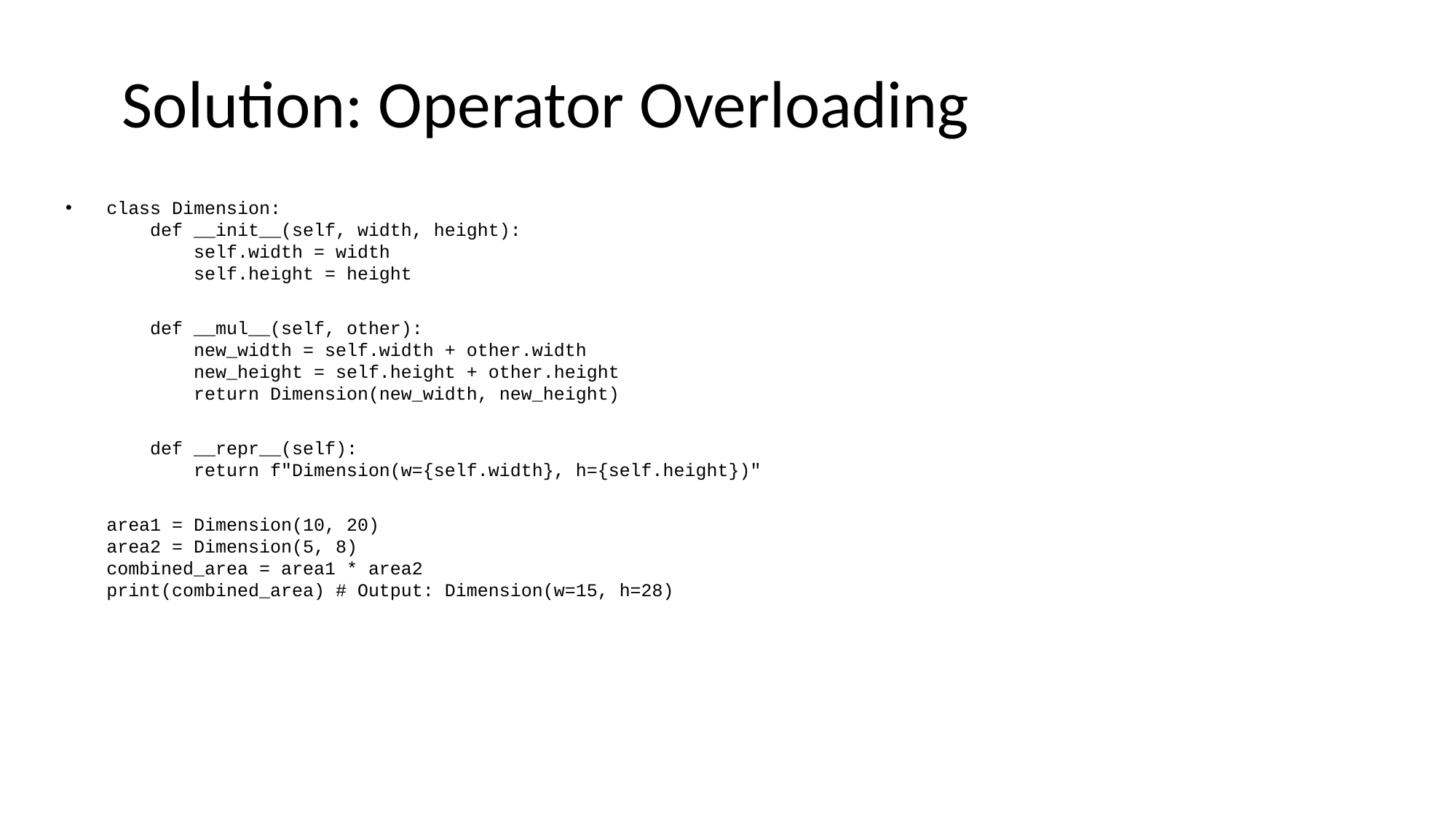

# Solution: Operator Overloading
class Dimension:
    def __init__(self, width, height):
        self.width = width
        self.height = height
    def __mul__(self, other):
        new_width = self.width + other.width
        new_height = self.height + other.height
        return Dimension(new_width, new_height)
    def __repr__(self):
        return f"Dimension(w={self.width}, h={self.height})"
area1 = Dimension(10, 20)
area2 = Dimension(5, 8)
combined_area = area1 * area2
print(combined_area) # Output: Dimension(w=15, h=28)